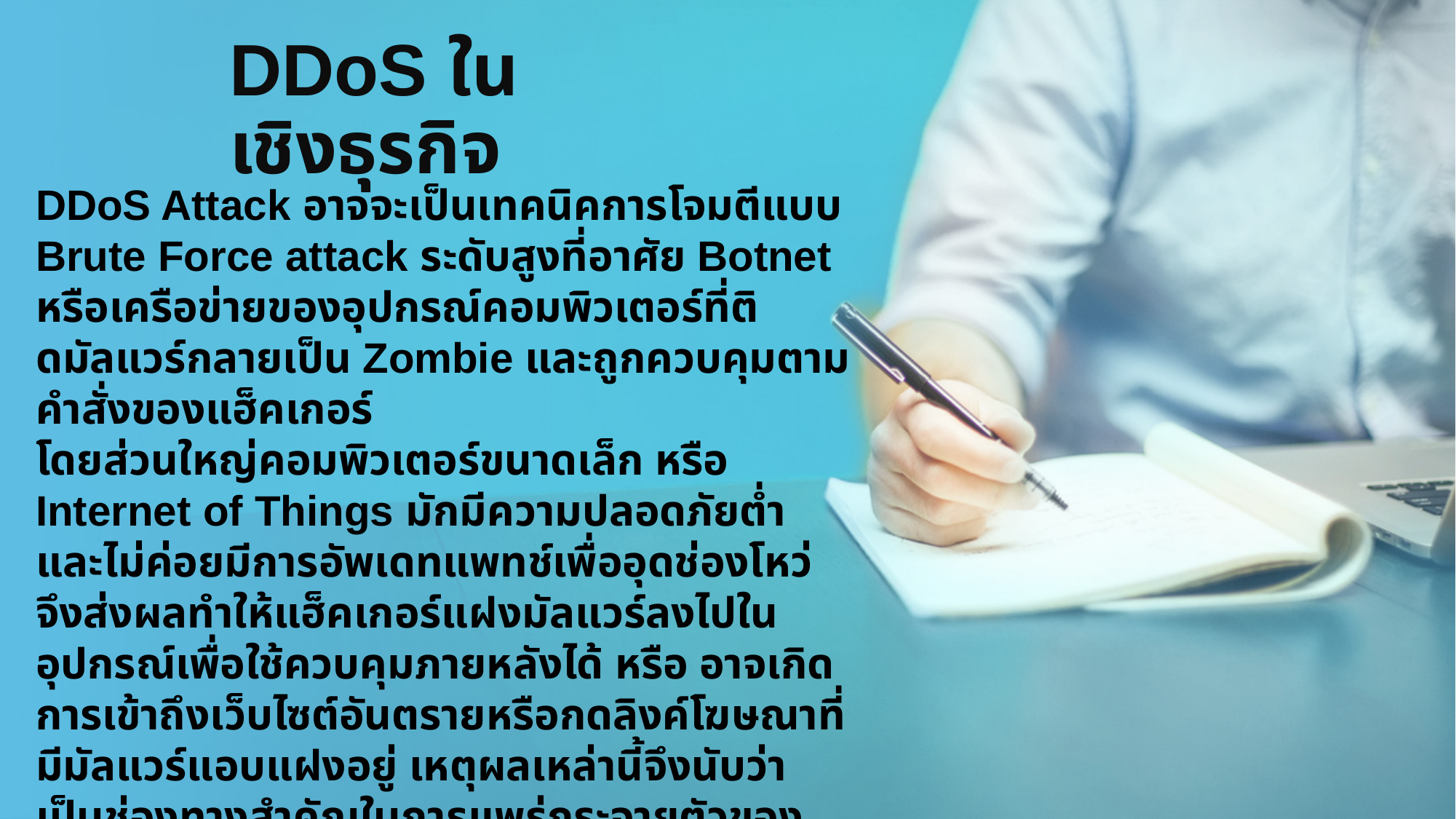

DDoS ในเชิงธุรกิจ
DDoS Attack อาจจะเป็นเทคนิคการโจมตีแบบ Brute Force attack ระดับสูงที่อาศัย Botnet หรือเครือข่ายของอุปกรณ์คอมพิวเตอร์ที่ติดมัลแวร์กลายเป็น Zombie และถูกควบคุมตามคำสั่งของแฮ็คเกอร์
โดยส่วนใหญ่คอมพิวเตอร์ขนาดเล็ก หรือ Internet of Things มักมีความปลอดภัยต่ำ และไม่ค่อยมีการอัพเดทแพทช์เพื่ออุดช่องโหว่ จึงส่งผลทำให้แฮ็คเกอร์แฝงมัลแวร์ลงไปในอุปกรณ์เพื่อใช้ควบคุมภายหลังได้ หรือ อาจเกิดการเข้าถึงเว็บไซต์อันตรายหรือกดลิงค์โฆษณาที่มีมัลแวร์แอบแฝงอยู่ เหตุผลเหล่านี้จึงนับว่าเป็นช่องทางสำคัญในการแพร่กระจายตัวของ Botnet